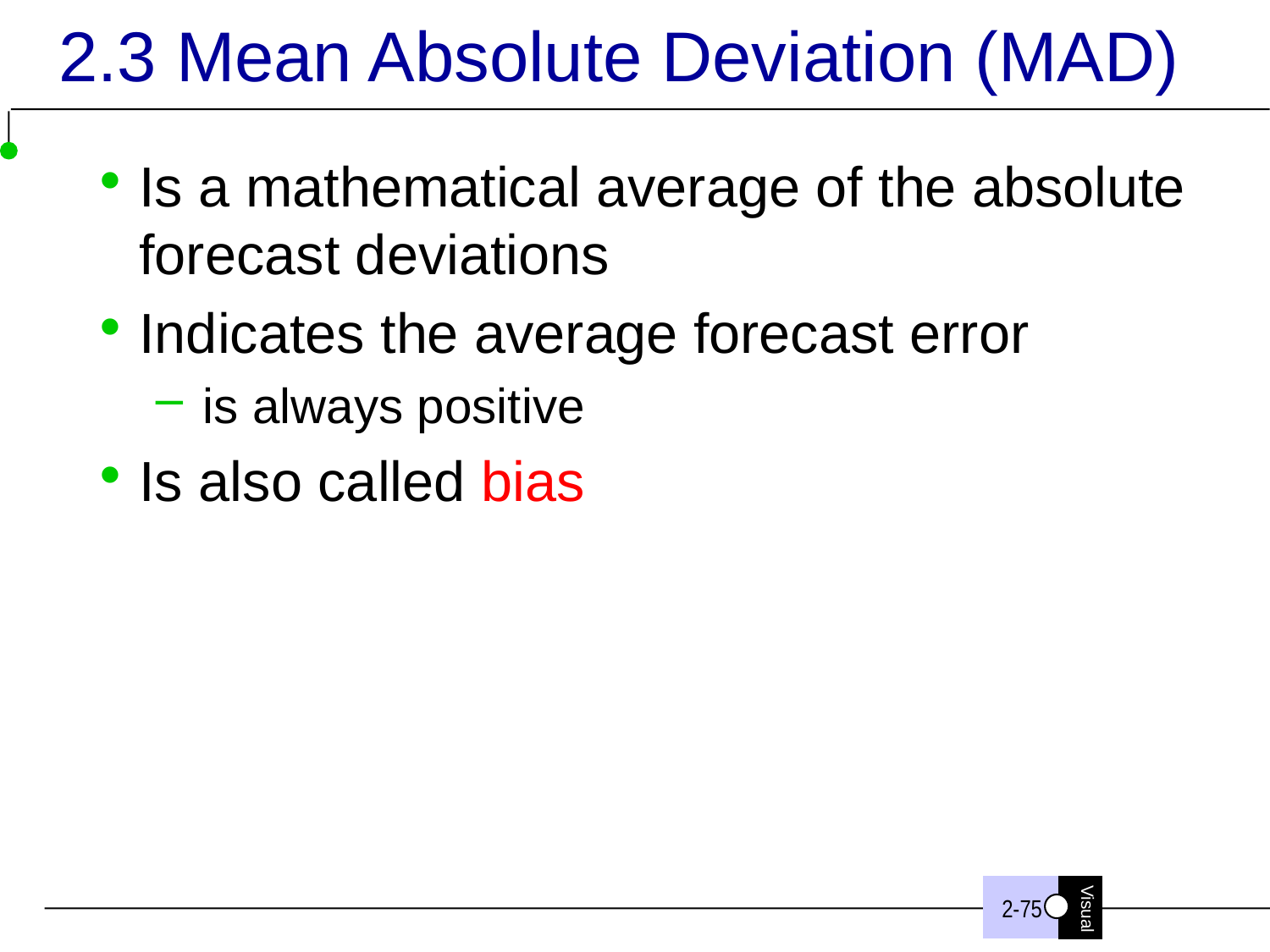

# 2.3 Mean Absolute Deviation (MAD)
Is a mathematical average of the absolute forecast deviations
Indicates the average forecast error
is always positive
Is also called bias
2-75